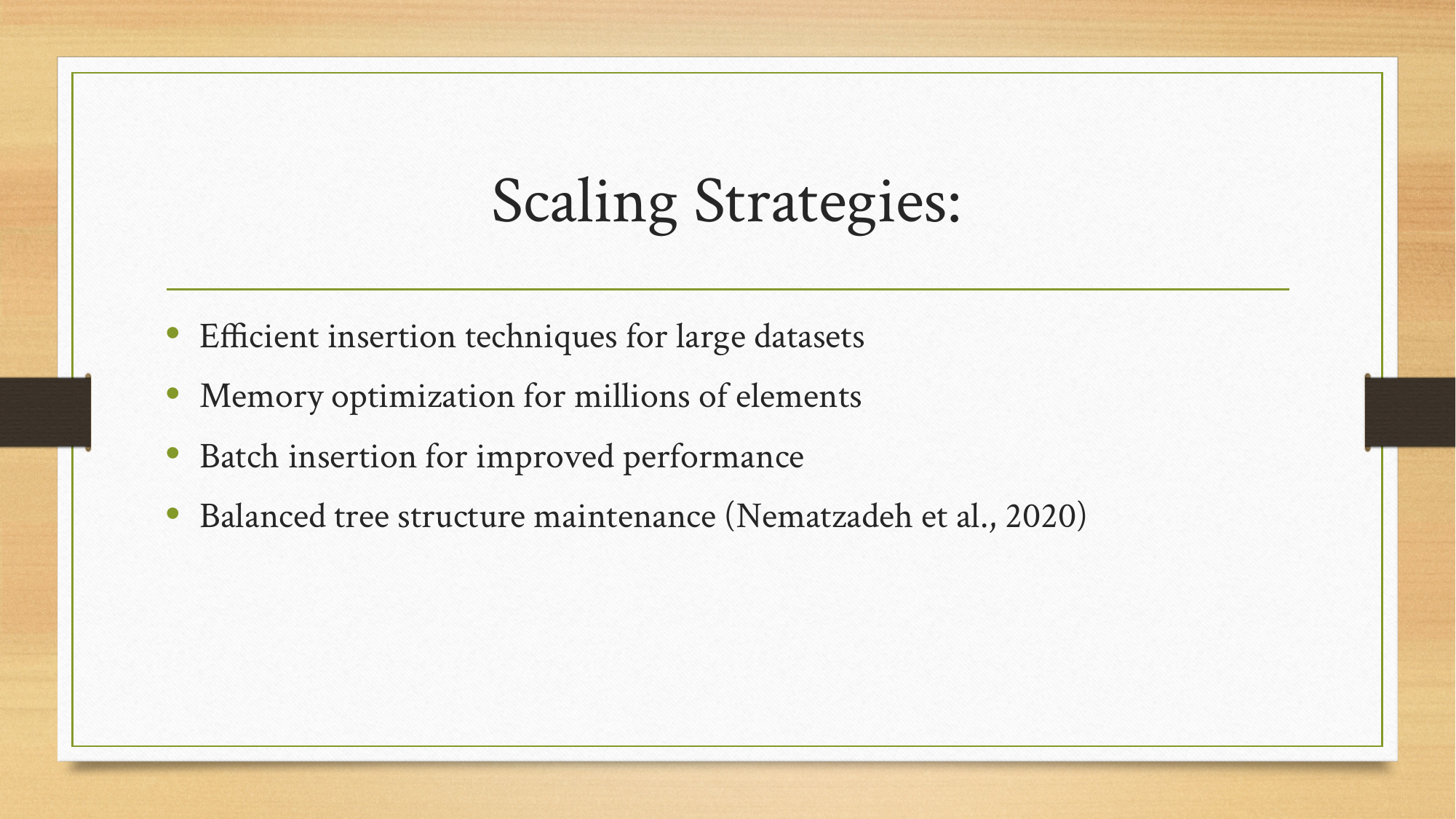

# Scaling Strategies:
Efficient insertion techniques for large datasets
Memory optimization for millions of elements
Batch insertion for improved performance
Balanced tree structure maintenance (Nematzadeh et al., 2020)